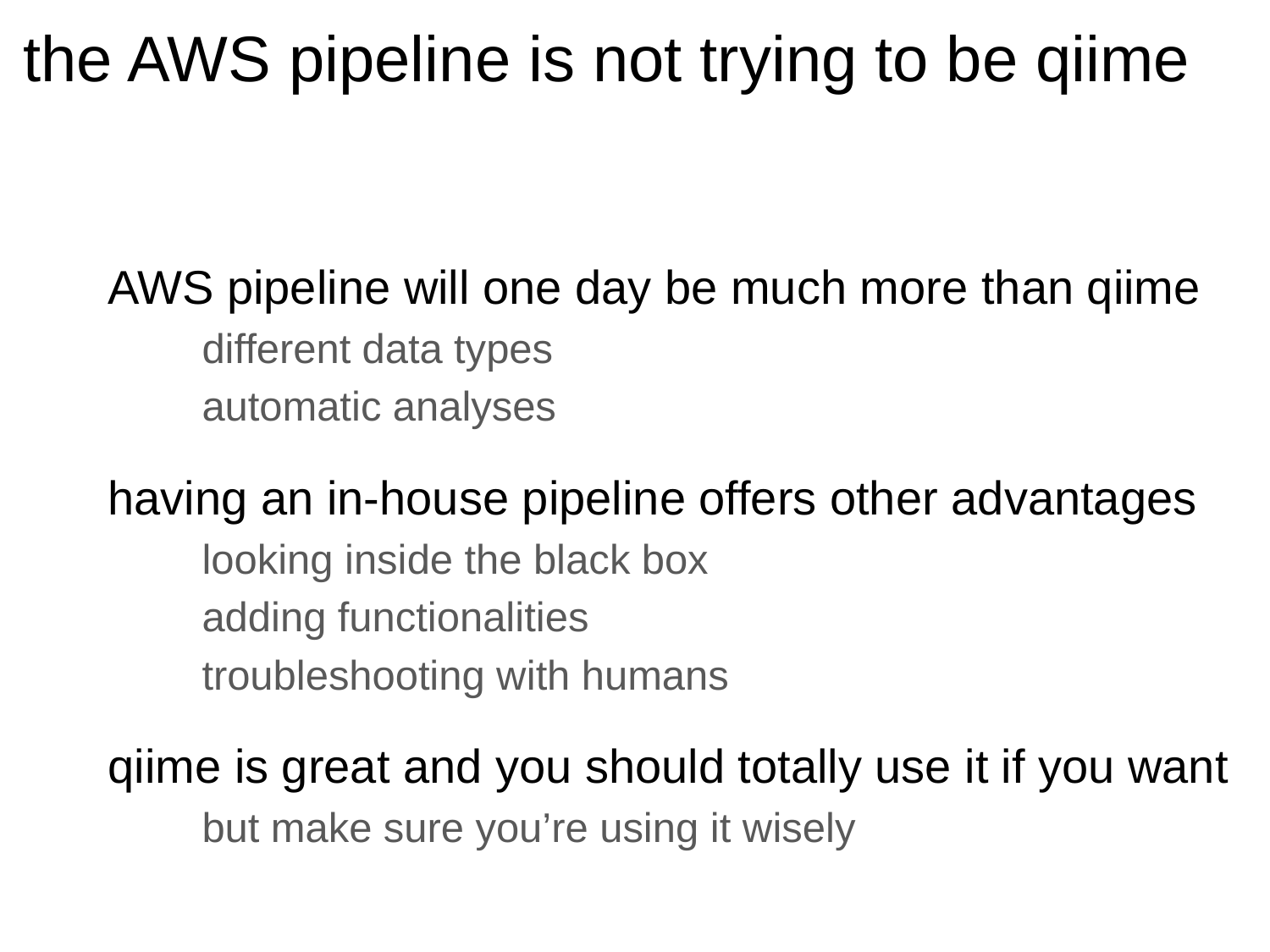

# the AWS pipeline is not trying to be qiime
AWS pipeline will one day be much more than qiime
different data types
automatic analyses
having an in-house pipeline offers other advantages
looking inside the black box
adding functionalities
troubleshooting with humans
qiime is great and you should totally use it if you want
but make sure you’re using it wisely